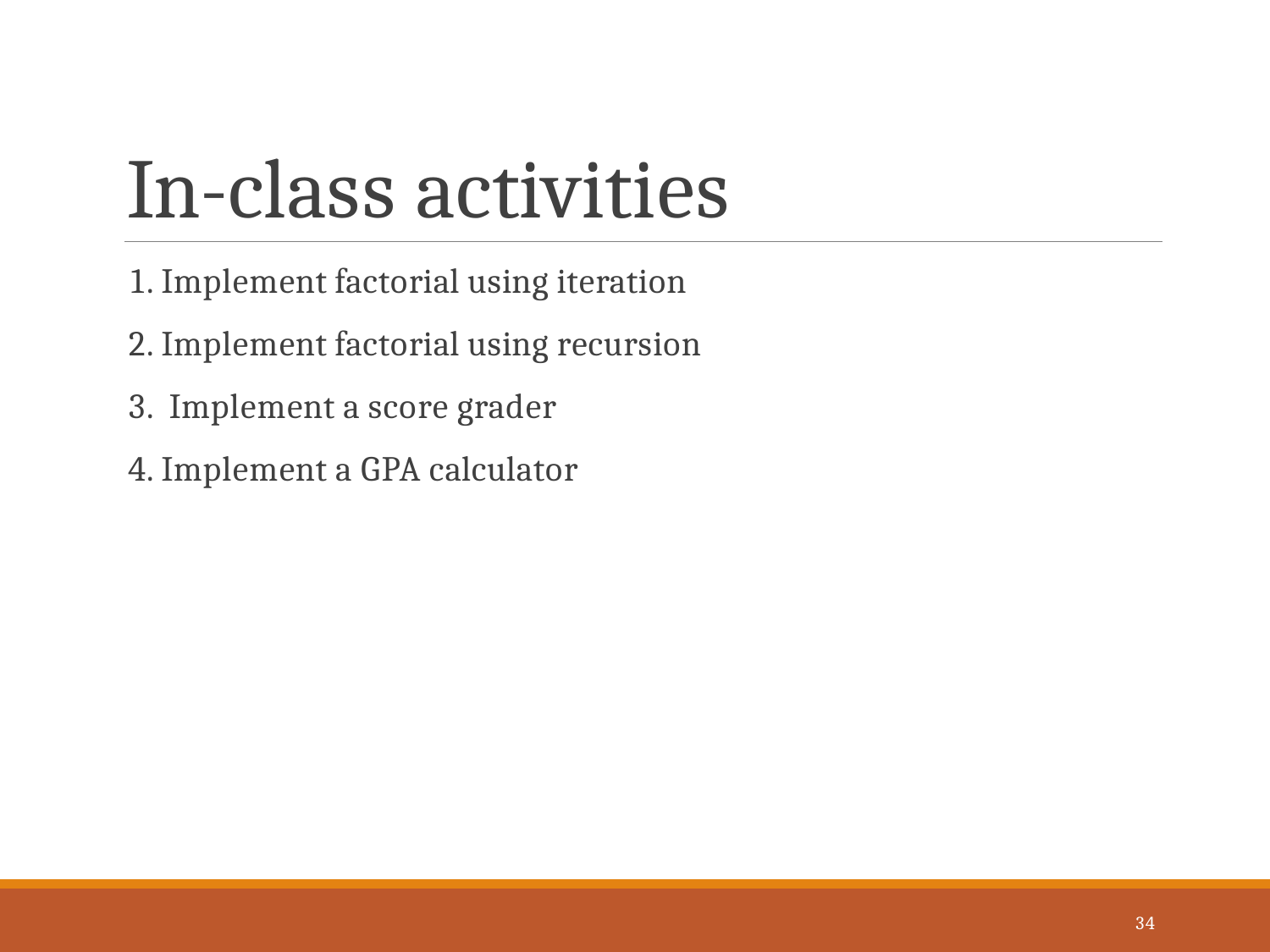

# In-class activities
1. Implement factorial using iteration
2. Implement factorial using recursion
3.  Implement a score grader
4. Implement a GPA calculator
34